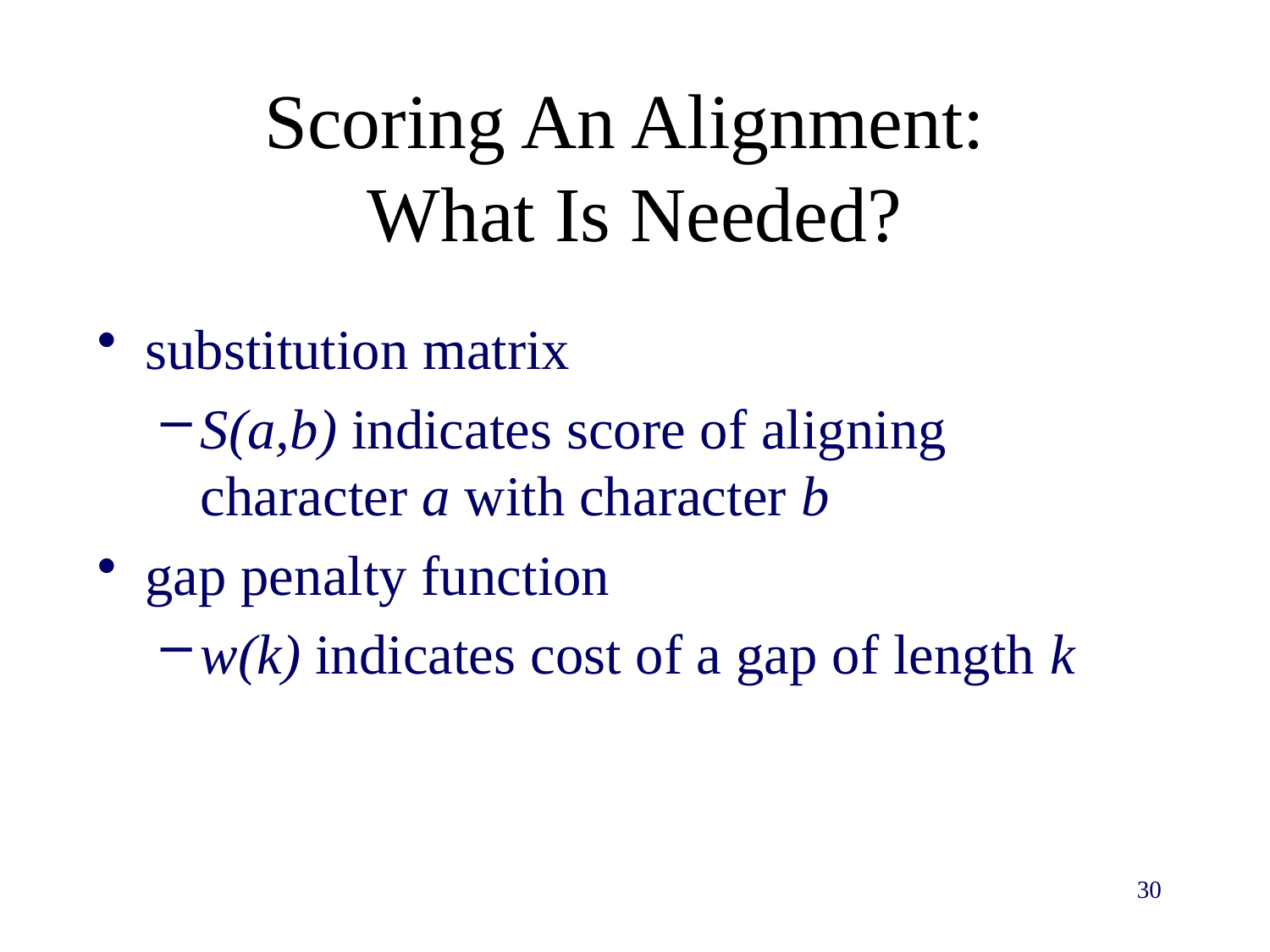

# Scoring An Alignment: What Is Needed?
substitution matrix
S(a,b) indicates score of aligning character a with character b
gap penalty function
w(k) indicates cost of a gap of length k
30